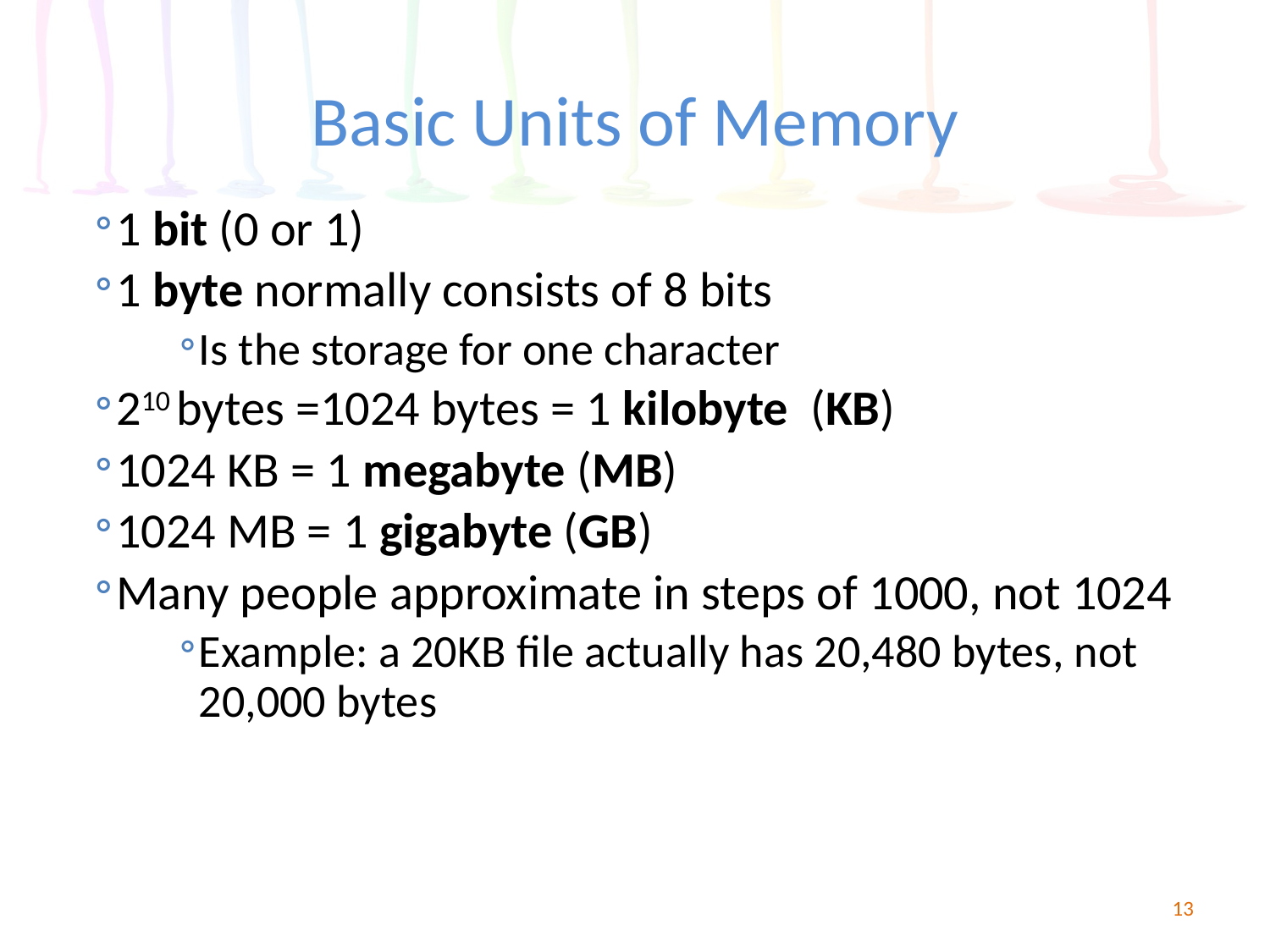

# Basic Units of Memory
1 bit (0 or 1)
1 byte normally consists of 8 bits
Is the storage for one character
210 bytes =1024 bytes = 1 kilobyte  (KB)
1024 KB = 1 megabyte (MB)
1024 MB = 1 gigabyte (GB)
Many people approximate in steps of 1000, not 1024
Example: a 20KB file actually has 20,480 bytes, not 20,000 bytes
13